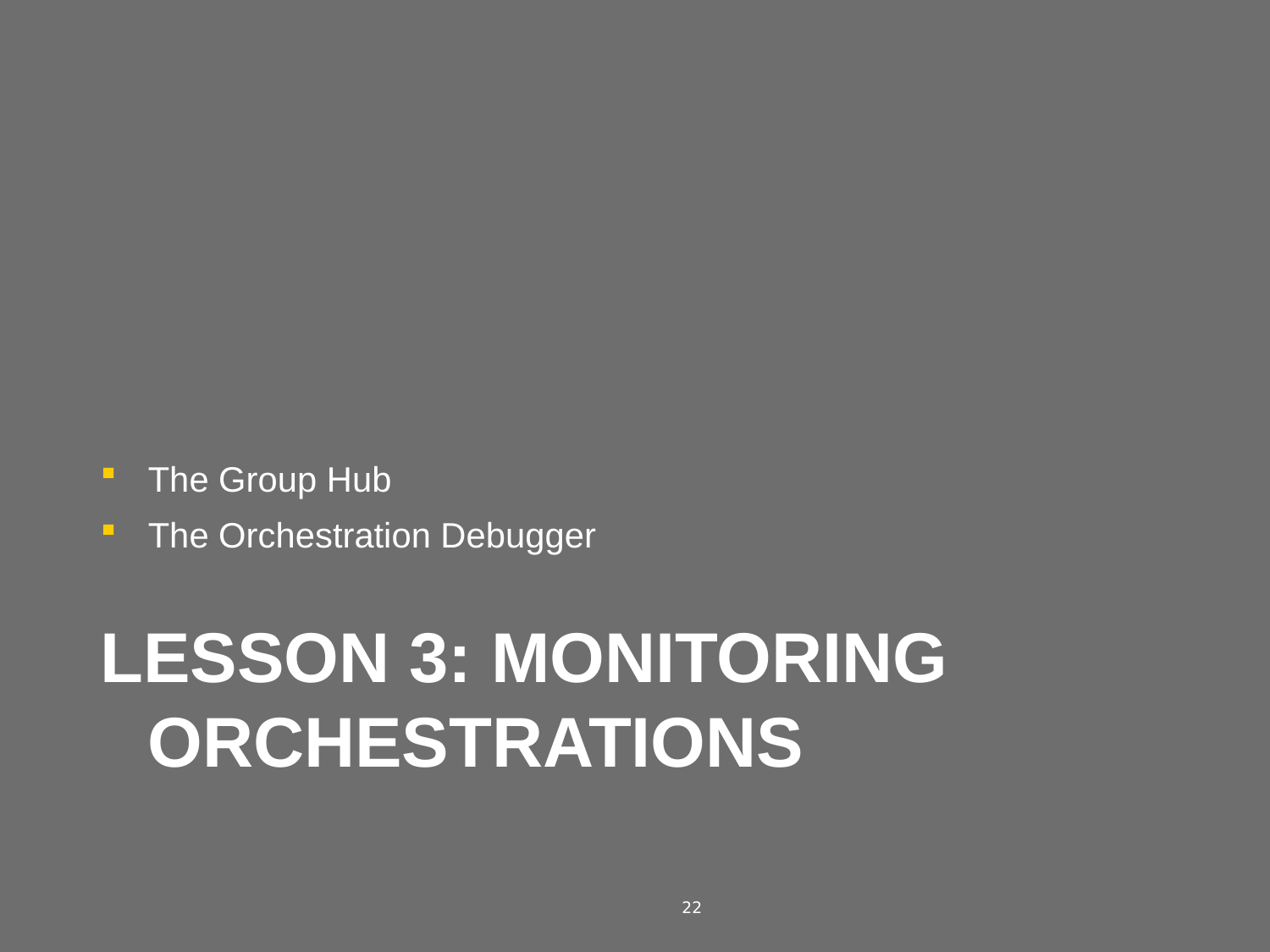

The Group Hub
The Orchestration Debugger

# Lesson 3: Monitoring Orchestrations
22